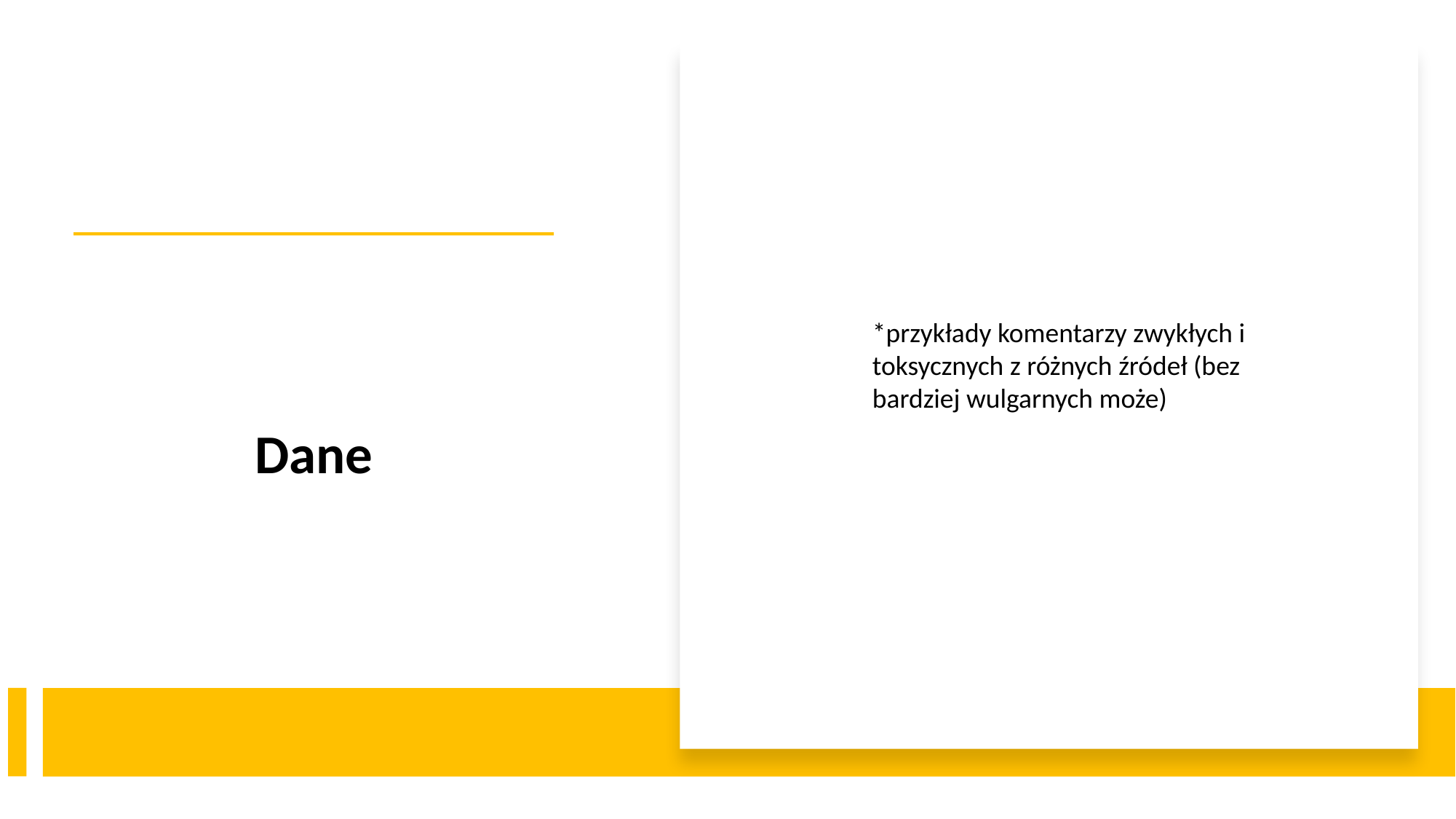

Dane
*przykłady komentarzy zwykłych i toksycznych z różnych źródeł (bez bardziej wulgarnych może)